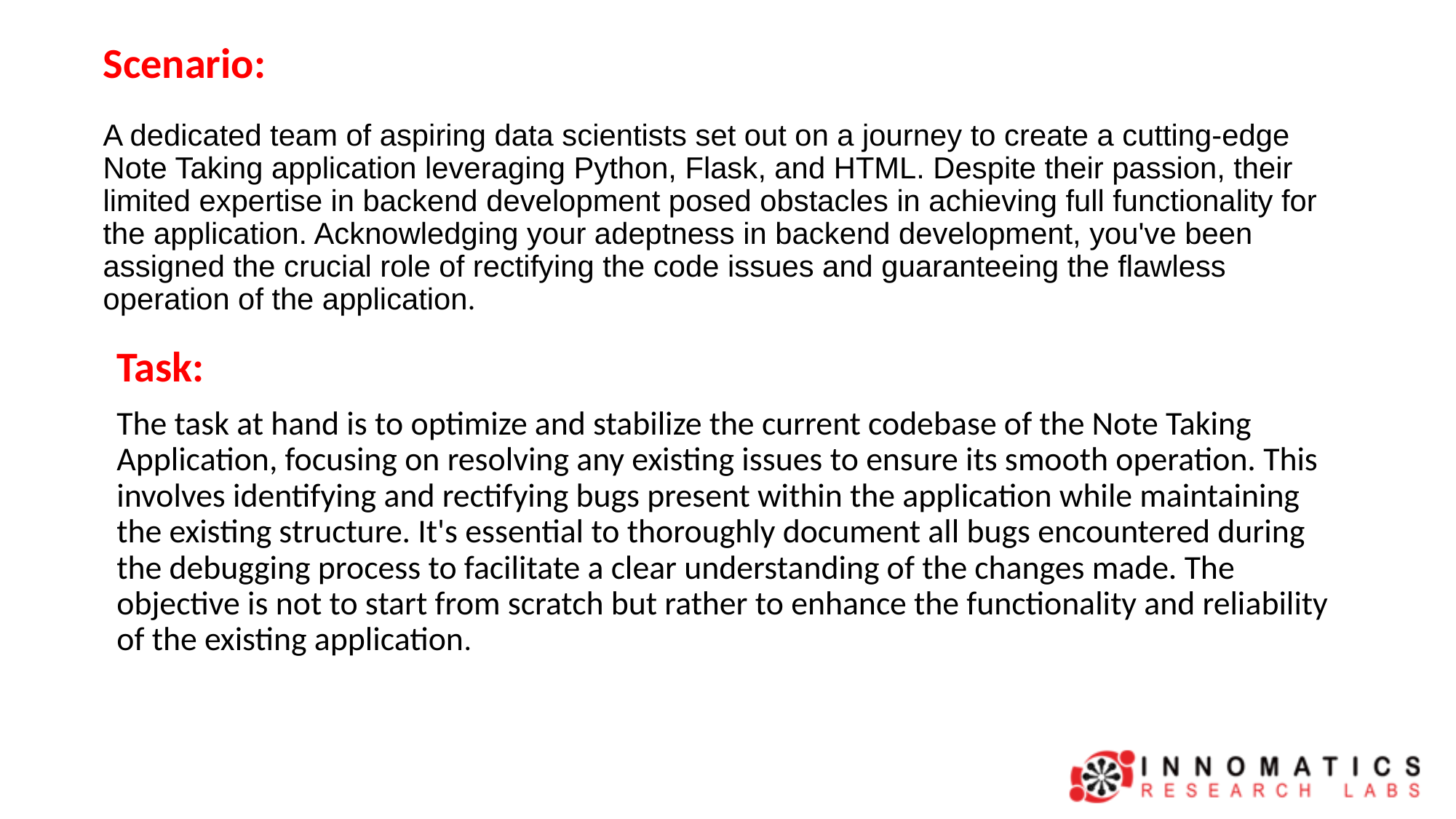

# Scenario: A dedicated team of aspiring data scientists set out on a journey to create a cutting-edge Note Taking application leveraging Python, Flask, and HTML. Despite their passion, their limited expertise in backend development posed obstacles in achieving full functionality for the application. Acknowledging your adeptness in backend development, you've been assigned the crucial role of rectifying the code issues and guaranteeing the flawless operation of the application.
Task:
The task at hand is to optimize and stabilize the current codebase of the Note Taking Application, focusing on resolving any existing issues to ensure its smooth operation. This involves identifying and rectifying bugs present within the application while maintaining the existing structure. It's essential to thoroughly document all bugs encountered during the debugging process to facilitate a clear understanding of the changes made. The objective is not to start from scratch but rather to enhance the functionality and reliability of the existing application.